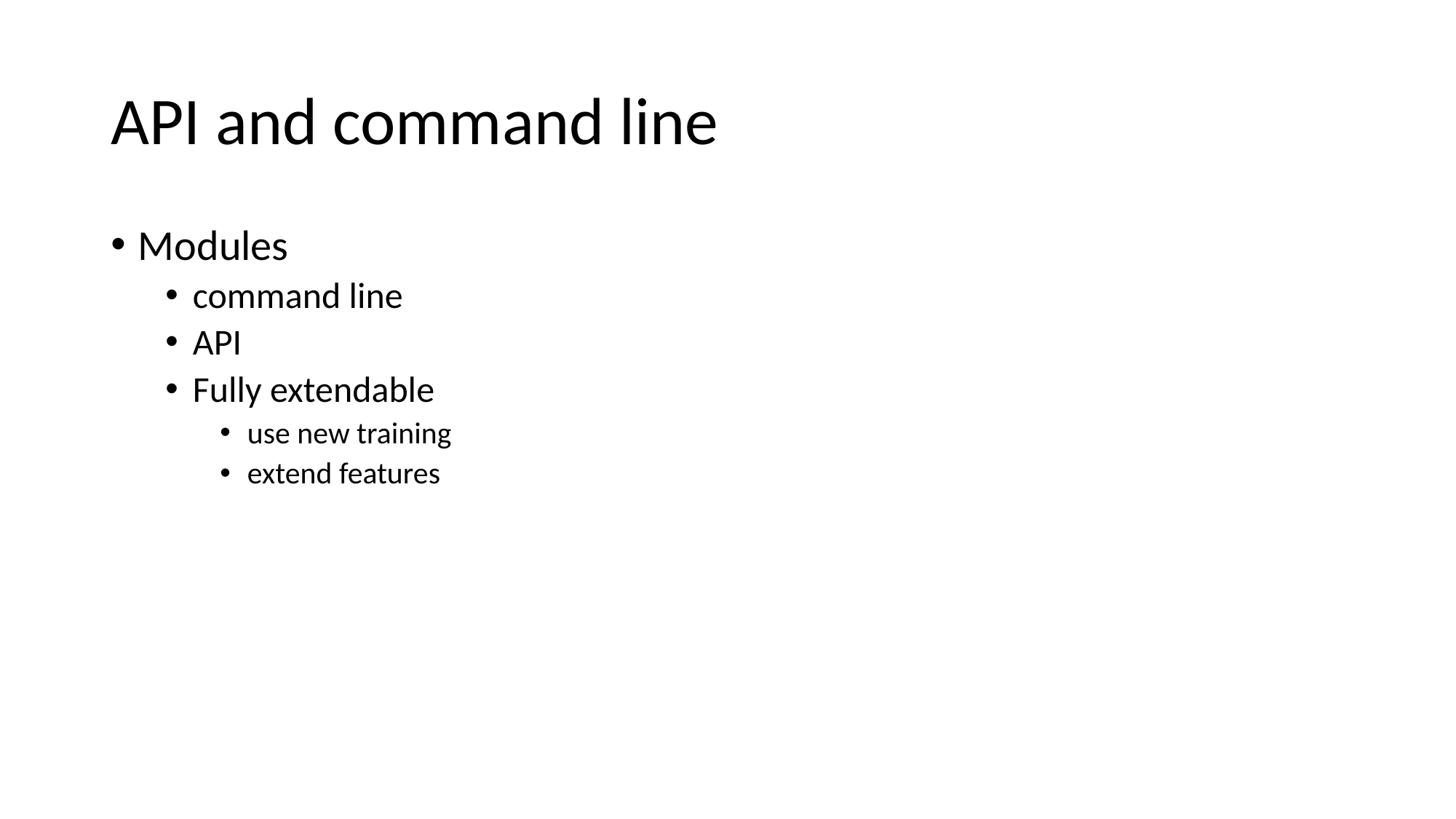

# API and command line
Modules
command line
API
Fully extendable
use new training
extend features